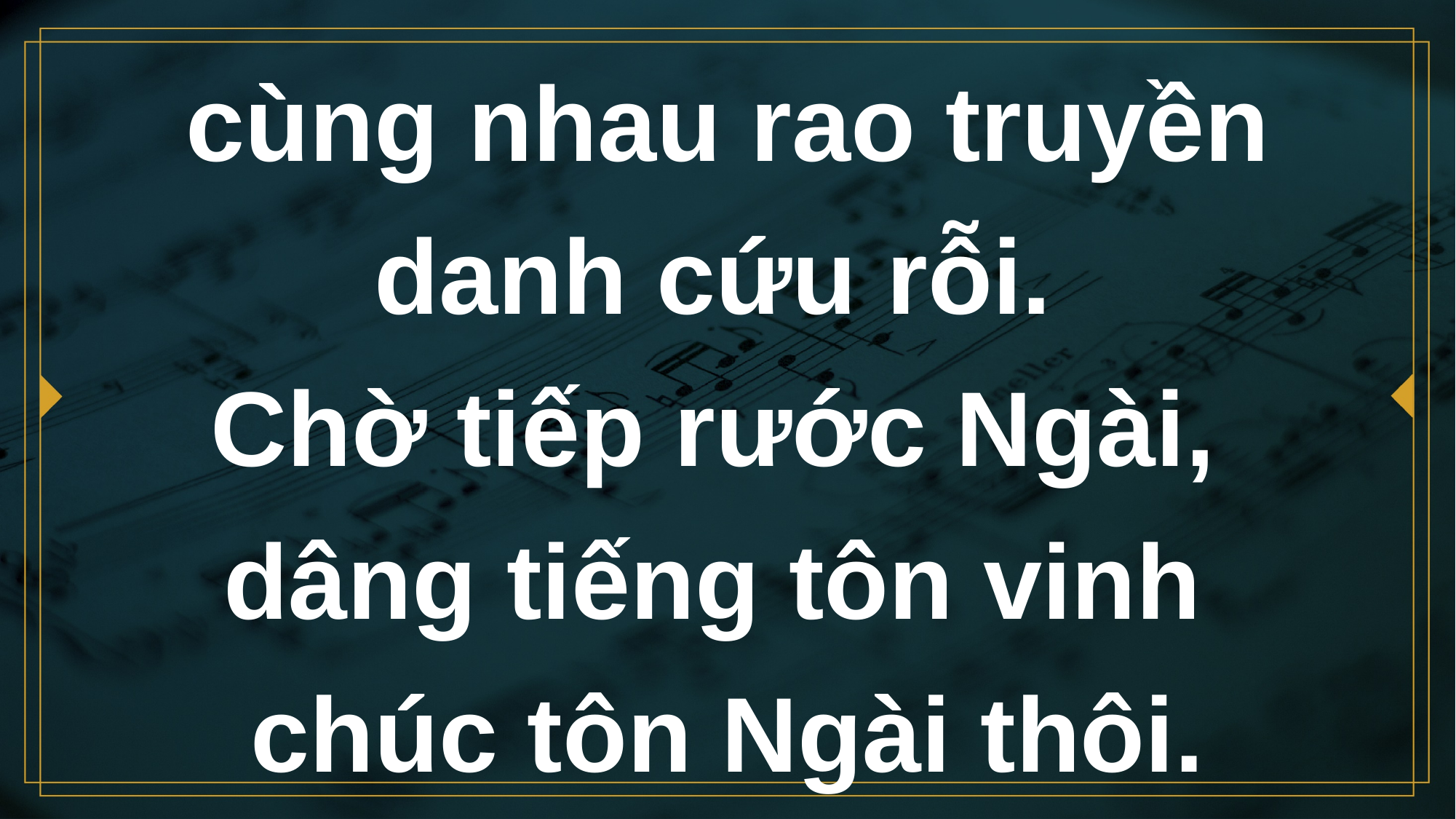

# cùng nhau rao truyền danh cứu rỗi. Chờ tiếp rước Ngài, dâng tiếng tôn vinh chúc tôn Ngài thôi.